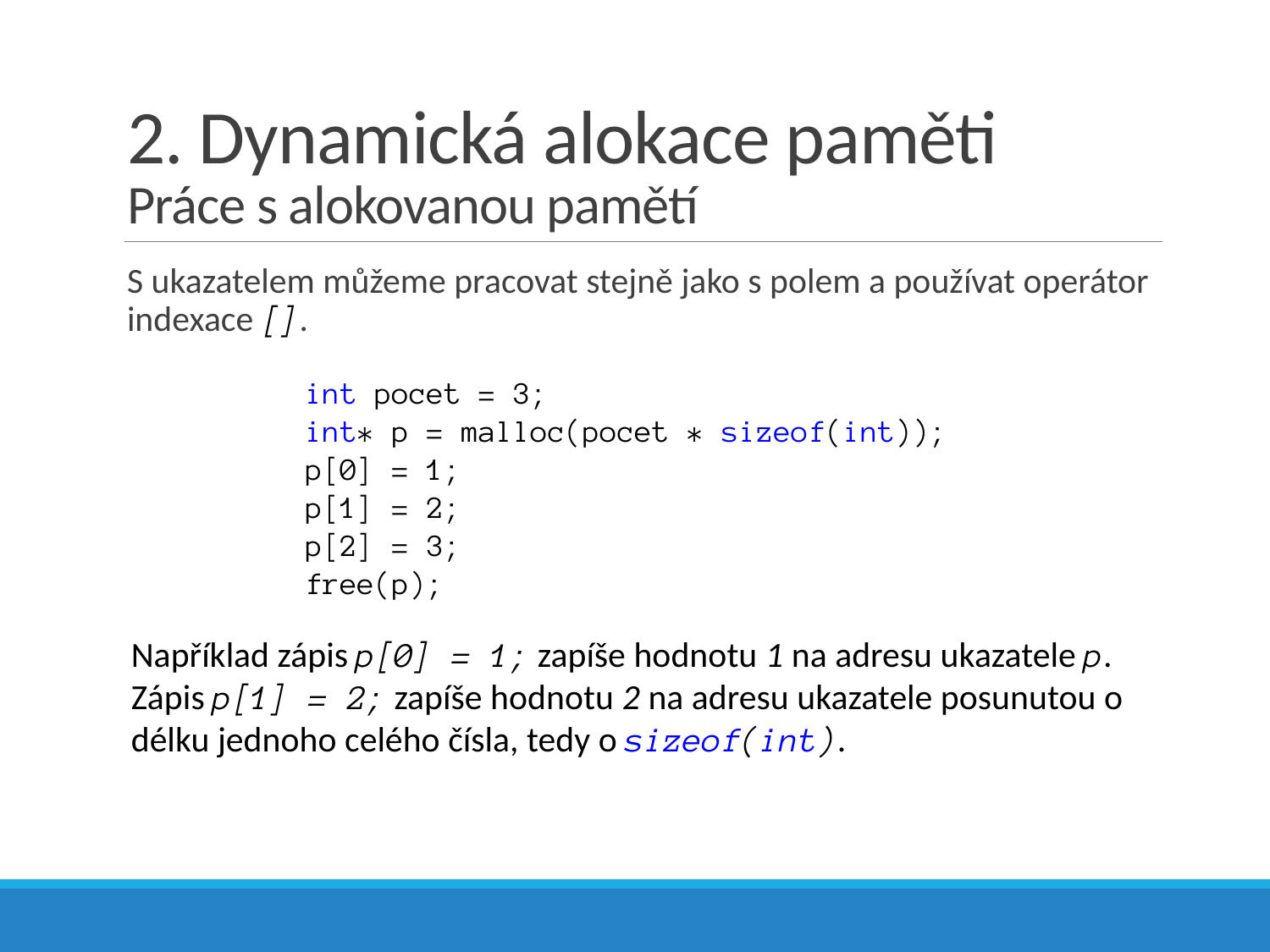

# 2. Dynamická alokace paměti Práce s alokovanou pamětí
S ukazatelem můžeme pracovat stejně jako s polem a používat operátor indexace [].
int pocet = 3;
int* p = malloc(pocet * sizeof(int));
p[0] = 1;
p[1] = 2;
p[2] = 3;
free(p);
Například zápis p[0] = 1; zapíše hodnotu 1 na adresu ukazatele p. Zápis p[1] = 2; zapíše hodnotu 2 na adresu ukazatele posunutou o délku jednoho celého čísla, tedy o sizeof(int).